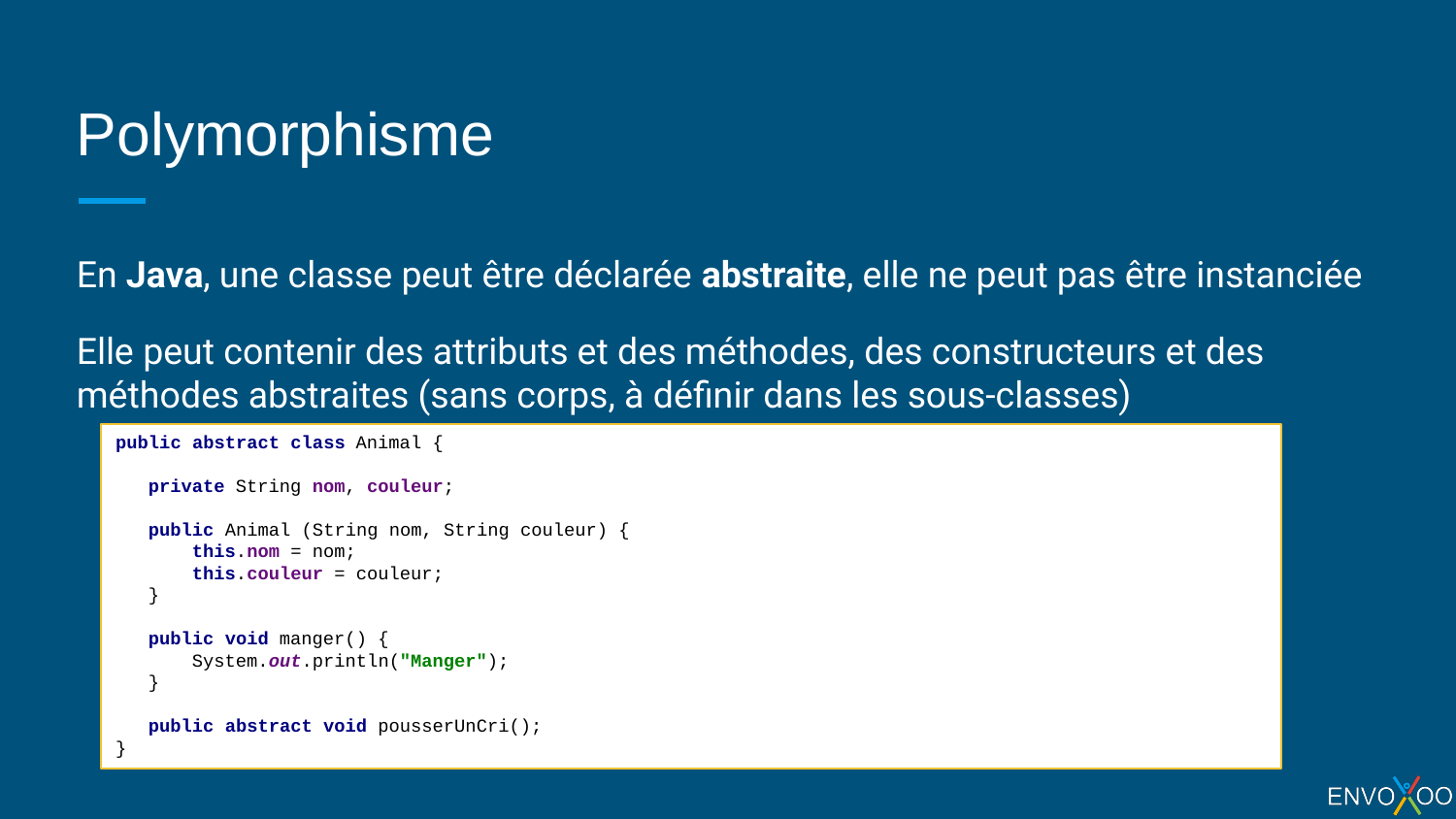

# Polymorphisme
En Java, une classe peut être déclarée abstraite, elle ne peut pas être instanciée
Elle peut contenir des attributs et des méthodes, des constructeurs et des méthodes abstraites (sans corps, à définir dans les sous-classes)

public abstract class Animal {

   private String nom, couleur;

   public Animal (String nom, String couleur) {
       this.nom = nom;
       this.couleur = couleur;
   }

   public void manger() {
       System.out.println("Manger");
   }

   public abstract void pousserUnCri();
}